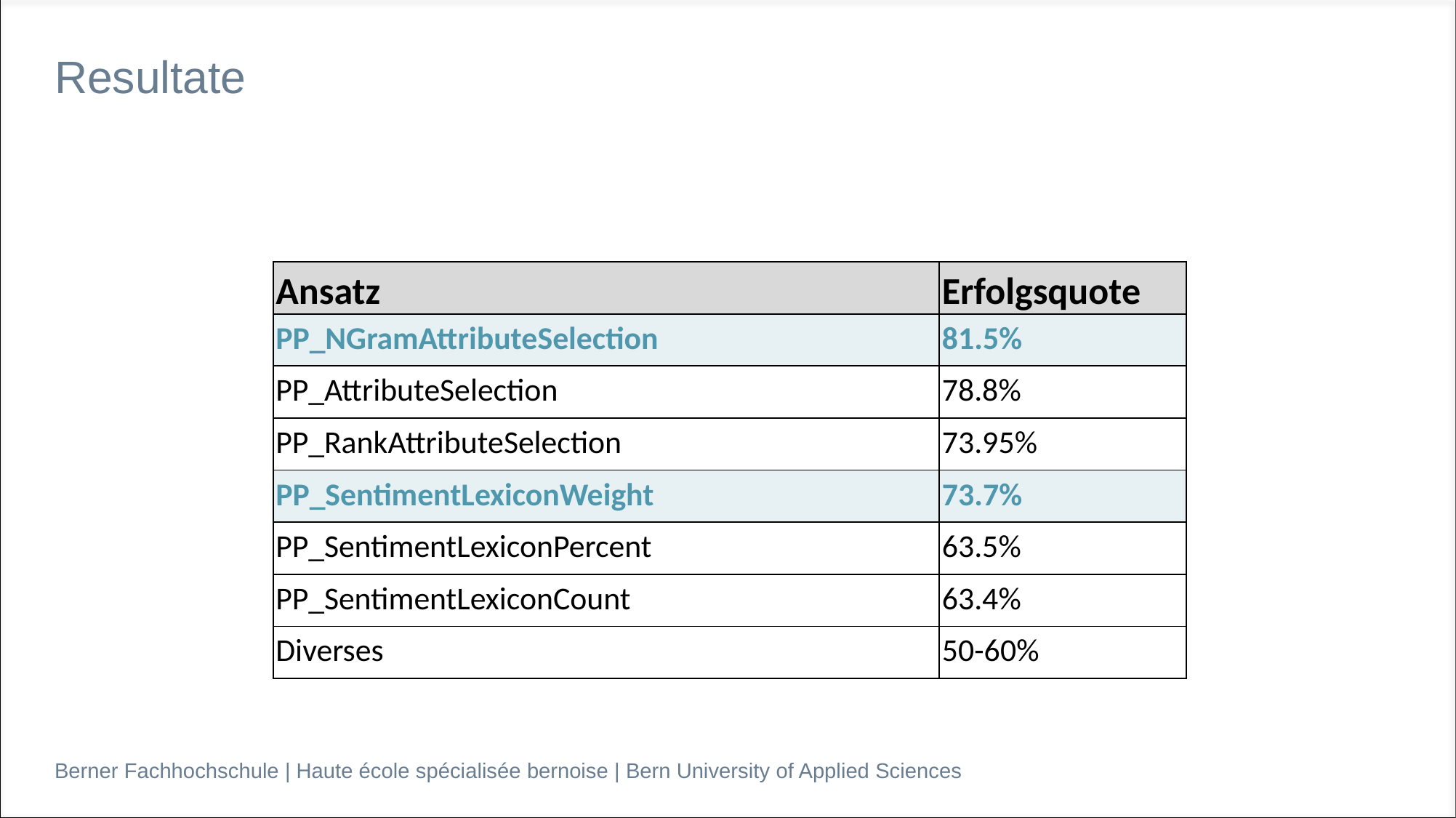

# Resultate

| Ansatz | Erfolgsquote |
| --- | --- |
| PP\_NGramAttributeSelection | 81.5% |
| PP\_AttributeSelection | 78.8% |
| PP\_RankAttributeSelection | 73.95% |
| PP\_SentimentLexiconWeight | 73.7% |
| PP\_SentimentLexiconPercent | 63.5% |
| PP\_SentimentLexiconCount | 63.4% |
| Diverses | 50-60% |